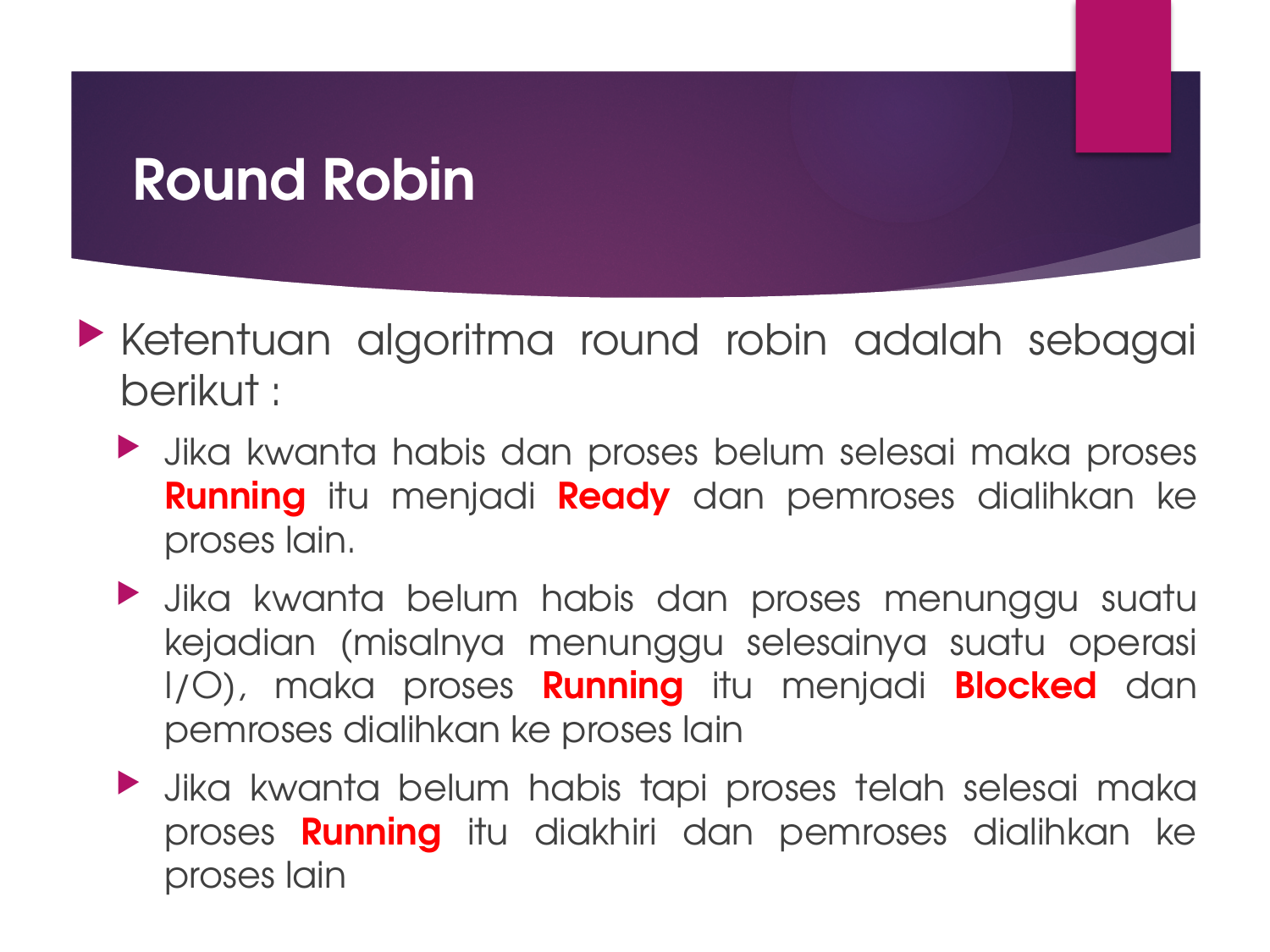

# Round Robin
Ketentuan algoritma round robin adalah sebagai berikut :
Jika kwanta habis dan proses belum selesai maka proses Running itu menjadi Ready dan pemroses dialihkan ke proses lain.
Jika kwanta belum habis dan proses menunggu suatu kejadian (misalnya menunggu selesainya suatu operasi I/O), maka proses Running itu menjadi Blocked dan pemroses dialihkan ke proses lain
Jika kwanta belum habis tapi proses telah selesai maka proses Running itu diakhiri dan pemroses dialihkan ke proses lain